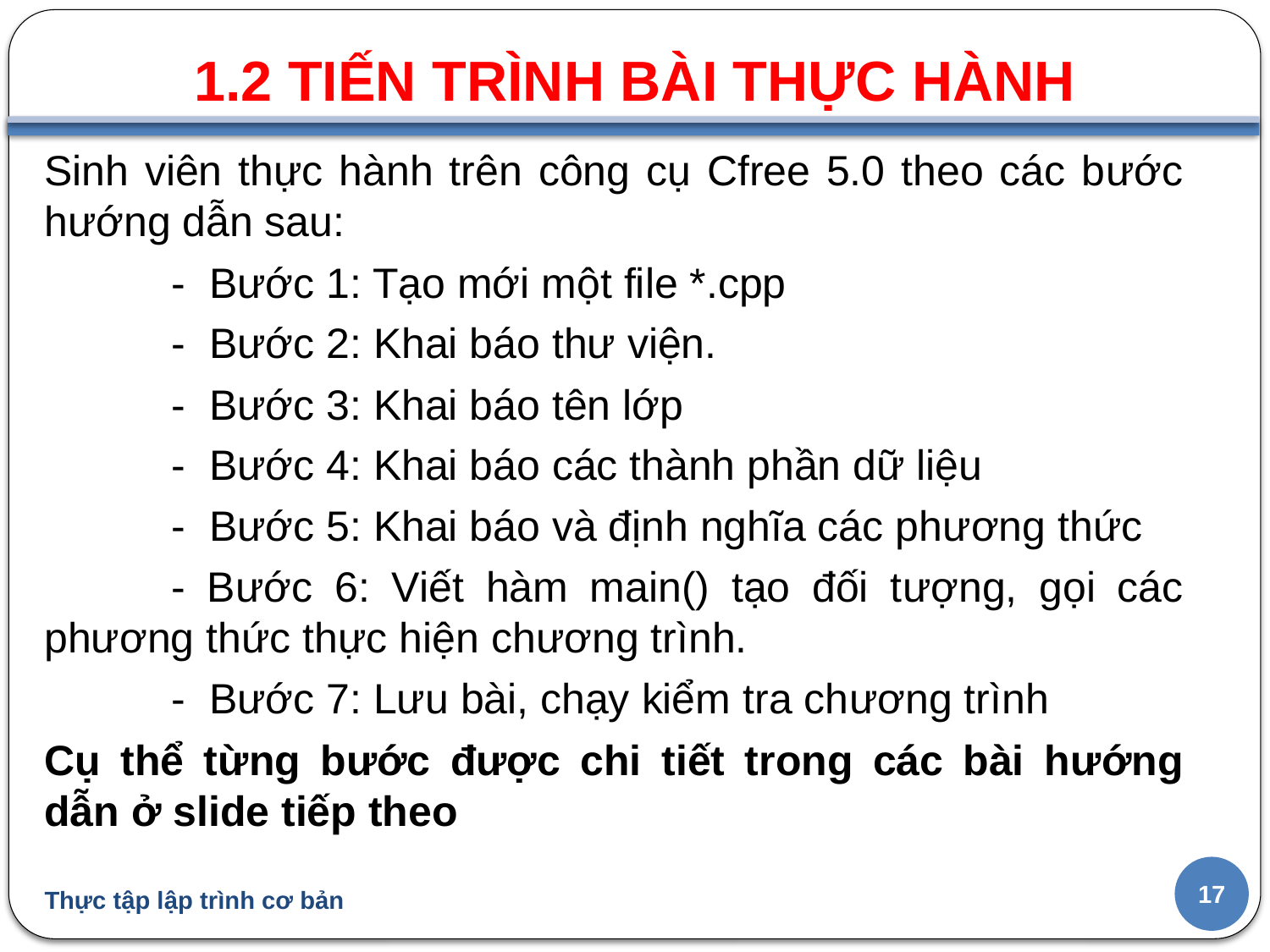

1.2 TIẾN TRÌNH BÀI THỰC HÀNH
#
Sinh viên thực hành trên công cụ Cfree 5.0 theo các bước hướng dẫn sau:
	-  Bước 1: Tạo mới một file *.cpp
	-  Bước 2: Khai báo thư viện.
	-  Bước 3: Khai báo tên lớp
	-  Bước 4: Khai báo các thành phần dữ liệu
	-  Bước 5: Khai báo và định nghĩa các phương thức
	- Bước 6: Viết hàm main() tạo đối tượng, gọi các phương thức thực hiện chương trình.
	-  Bước 7: Lưu bài, chạy kiểm tra chương trình
Cụ thể từng bước được chi tiết trong các bài hướng dẫn ở slide tiếp theo
17
Thực tập lập trình cơ bản